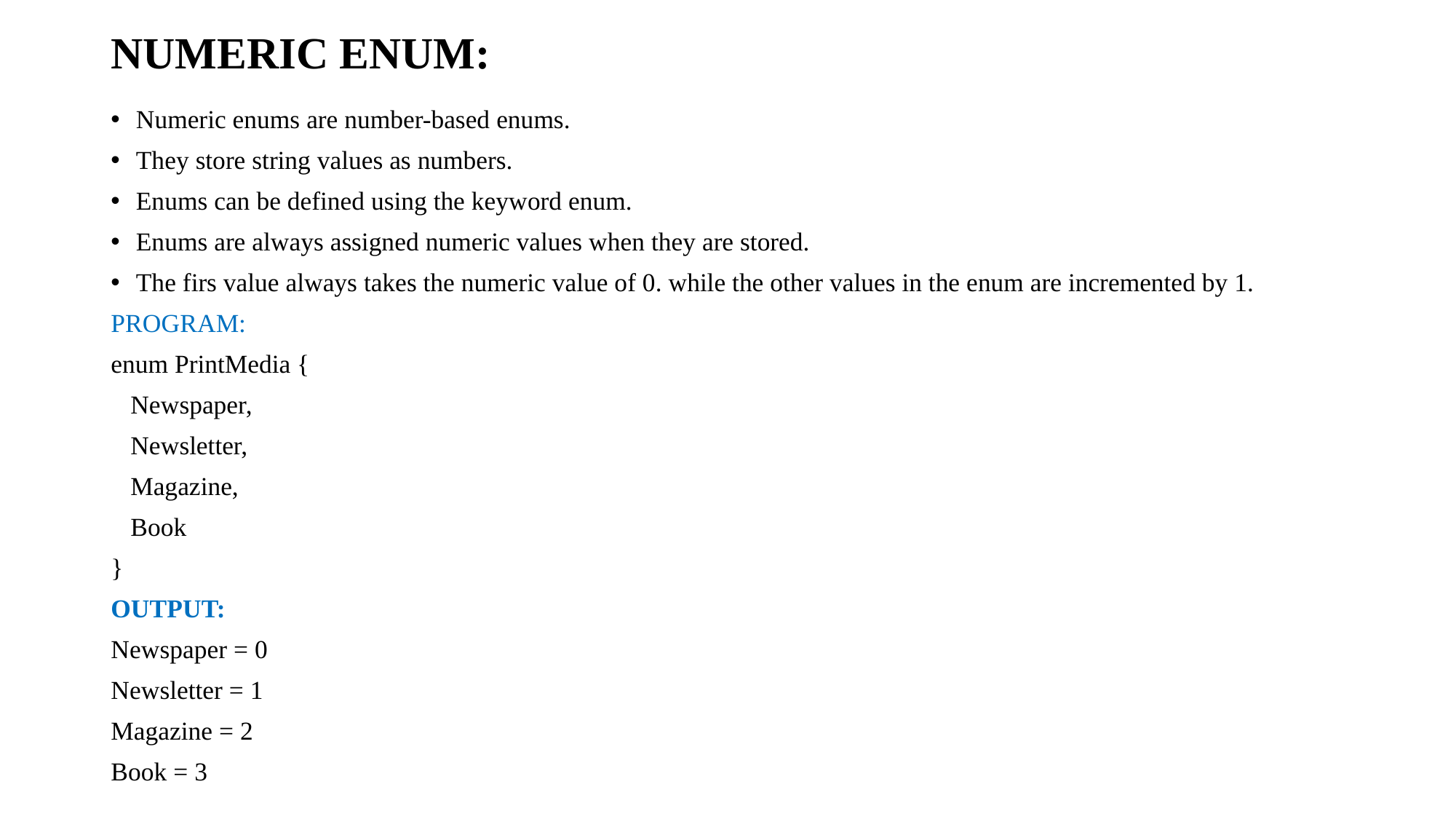

# NUMERIC ENUM:
Numeric enums are number-based enums.
They store string values as numbers.
Enums can be defined using the keyword enum.
Enums are always assigned numeric values when they are stored.
The firs value always takes the numeric value of 0. while the other values in the enum are incremented by 1.
PROGRAM:
enum PrintMedia {
   Newspaper,
   Newsletter,
   Magazine,
   Book
}
OUTPUT:
Newspaper = 0
Newsletter = 1
Magazine = 2
Book = 3